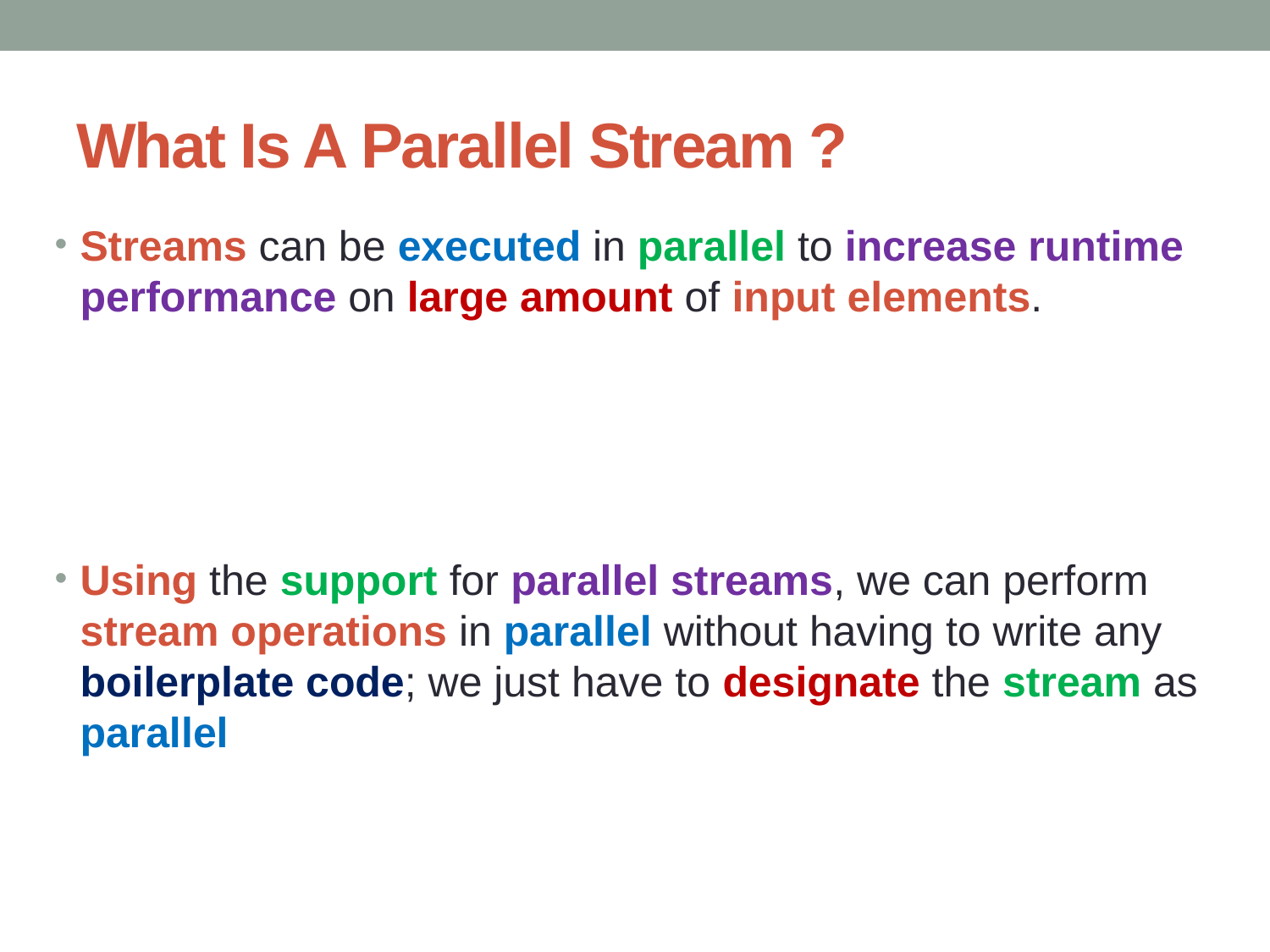

# What Is A Parallel Stream ?
Streams can be executed in parallel to increase runtime performance on large amount of input elements.

Using the support for parallel streams, we can perform stream operations in parallel without having to write any boilerplate code; we just have to designate the stream as parallel